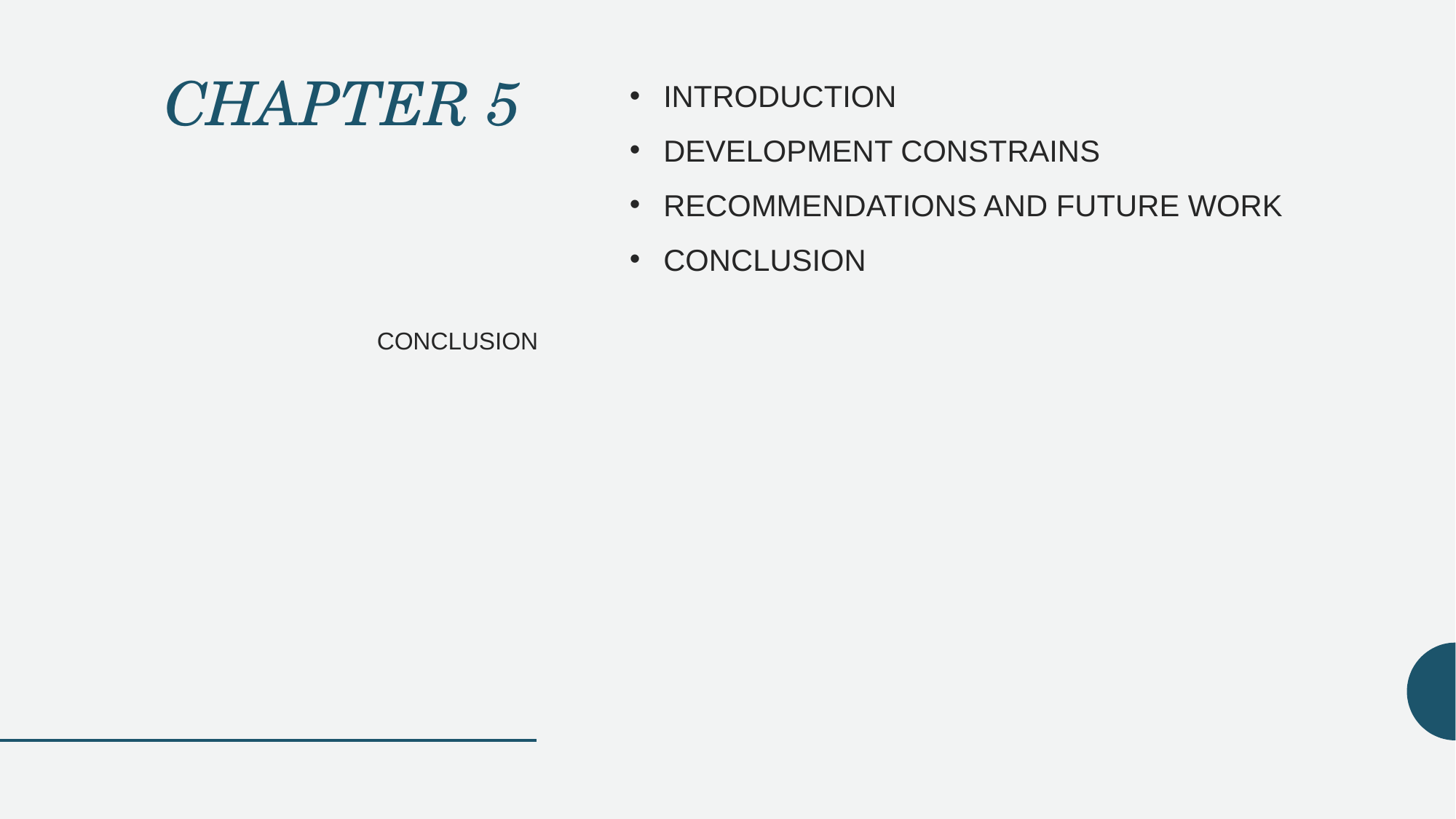

# CHAPTER 5
INTRODUCTION
DEVELOPMENT CONSTRAINS
RECOMMENDATIONS AND FUTURE WORK
CONCLUSION
CONCLUSION